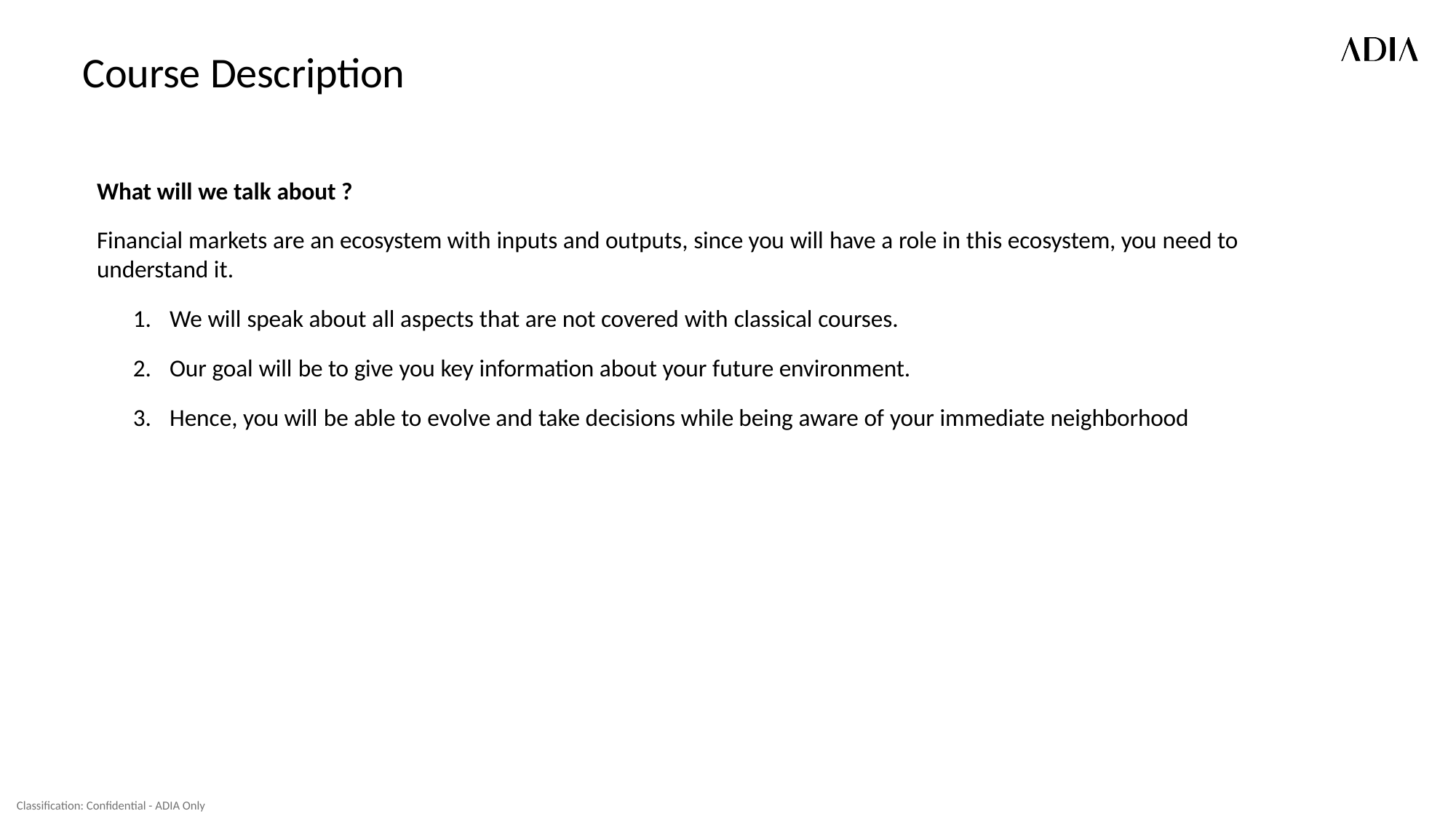

# Course Description
What will we talk about ?
Financial markets are an ecosystem with inputs and outputs, since you will have a role in this ecosystem, you need to  understand it.
We will speak about all aspects that are not covered with classical courses.
Our goal will be to give you key information about your future environment.
Hence, you will be able to evolve and take decisions while being aware of your immediate neighborhood